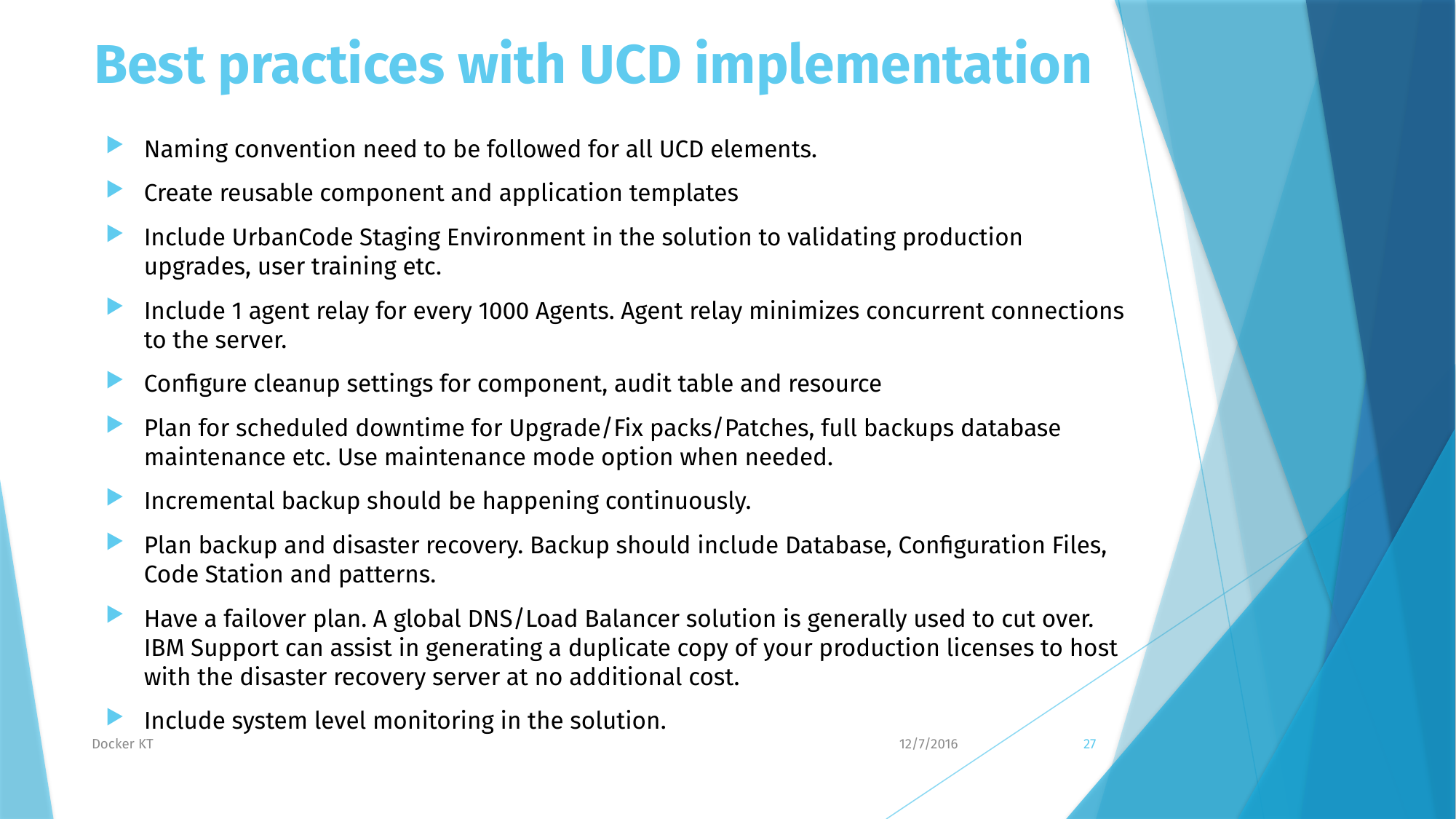

# Best practices with UCD implementation
Naming convention need to be followed for all UCD elements.
Create reusable component and application templates
Include UrbanCode Staging Environment in the solution to validating production upgrades, user training etc.
Include 1 agent relay for every 1000 Agents. Agent relay minimizes concurrent connections to the server.
Configure cleanup settings for component, audit table and resource
Plan for scheduled downtime for Upgrade/Fix packs/Patches, full backups database maintenance etc. Use maintenance mode option when needed.
Incremental backup should be happening continuously.
Plan backup and disaster recovery. Backup should include Database, Configuration Files, Code Station and patterns.
Have a failover plan. A global DNS/Load Balancer solution is generally used to cut over. IBM Support can assist in generating a duplicate copy of your production licenses to host with the disaster recovery server at no additional cost.
Include system level monitoring in the solution.
Docker KT
12/7/2016
27